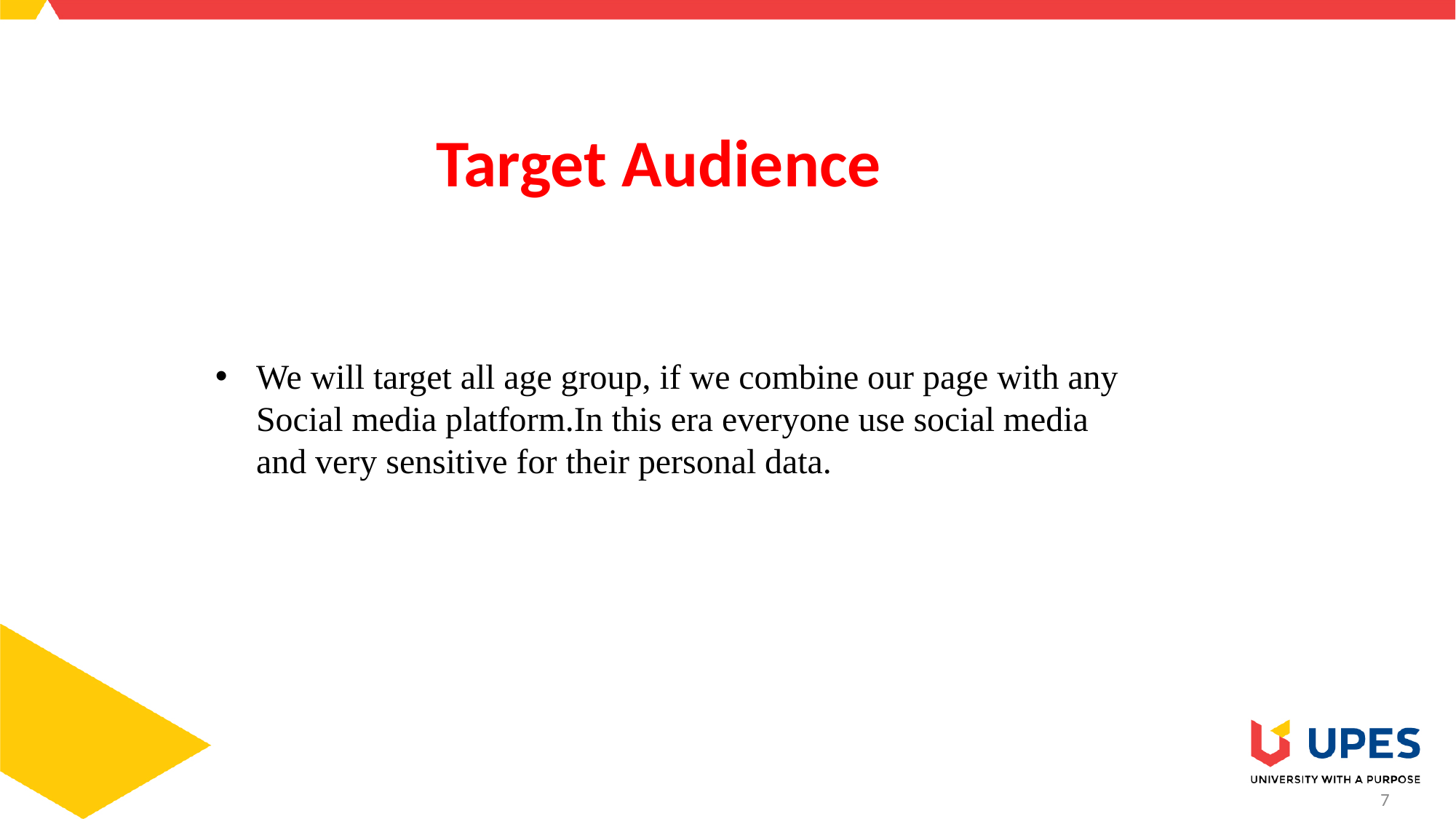

# Target Audience

We will target all age group, if we combine our page with any Social media platform.In this era everyone use social media and very sensitive for their personal data.